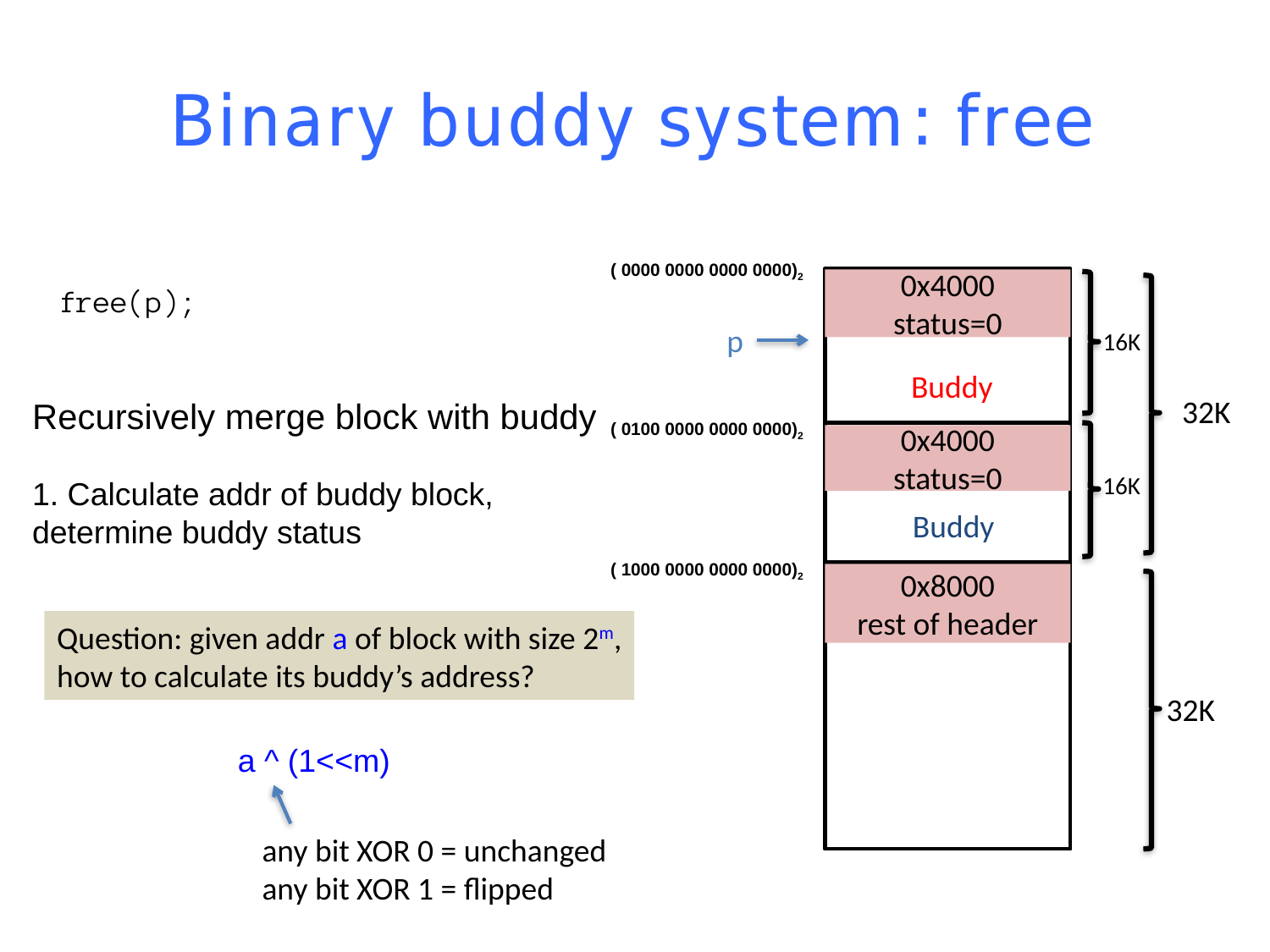

# Binary buddy system: free
( 0000 0000 0000 0000)2

0x4000
status=0

free(p);

p
16K
Buddy
32K
Recursively merge block with buddy

1. Calculate addr of buddy block, determine buddy status
( 0100 0000 0000 0000)2

0x4000
status=0
16K
Buddy
( 1000 0000 0000 0000)2

0x8000
rest of header

Question: given addr a of block with size 2m,
how to calculate its buddy’s address?
32K
a ^ (1<<m)
any bit XOR 0 = unchanged
any bit XOR 1 = flipped